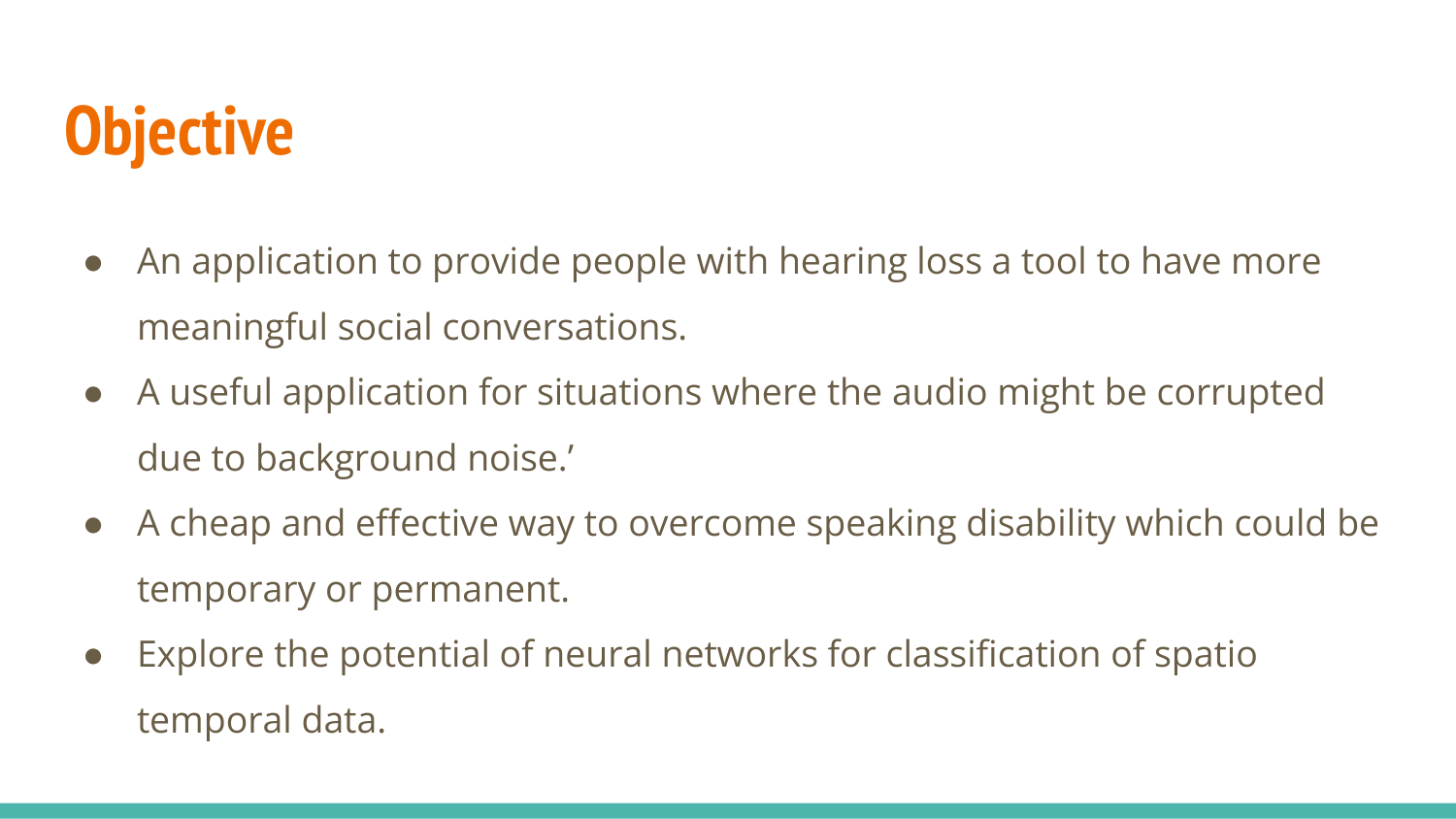

# Objective
An application to provide people with hearing loss a tool to have more meaningful social conversations.
A useful application for situations where the audio might be corrupted due to background noise.’
A cheap and effective way to overcome speaking disability which could be temporary or permanent.
Explore the potential of neural networks for classification of spatio temporal data.